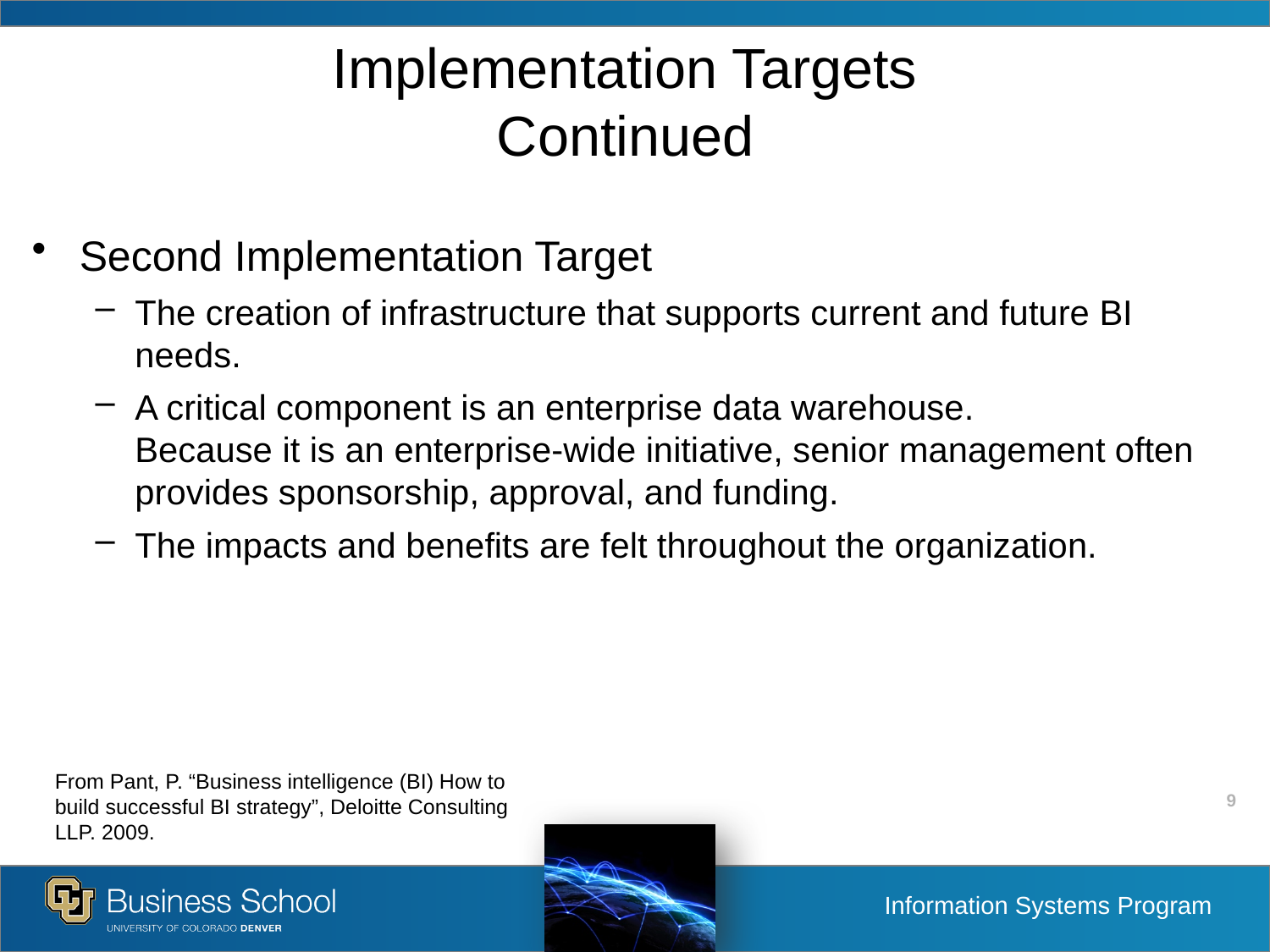

# Implementation Targets Continued
Second Implementation Target
The creation of infrastructure that supports current and future BI needs.
A critical component is an enterprise data warehouse.
Because it is an enterprise-wide initiative, senior management often provides sponsorship, approval, and funding.
The impacts and benefits are felt throughout the organization.
From Pant, P. “Business intelligence (BI) How to build successful BI strategy”, Deloitte Consulting LLP. 2009.